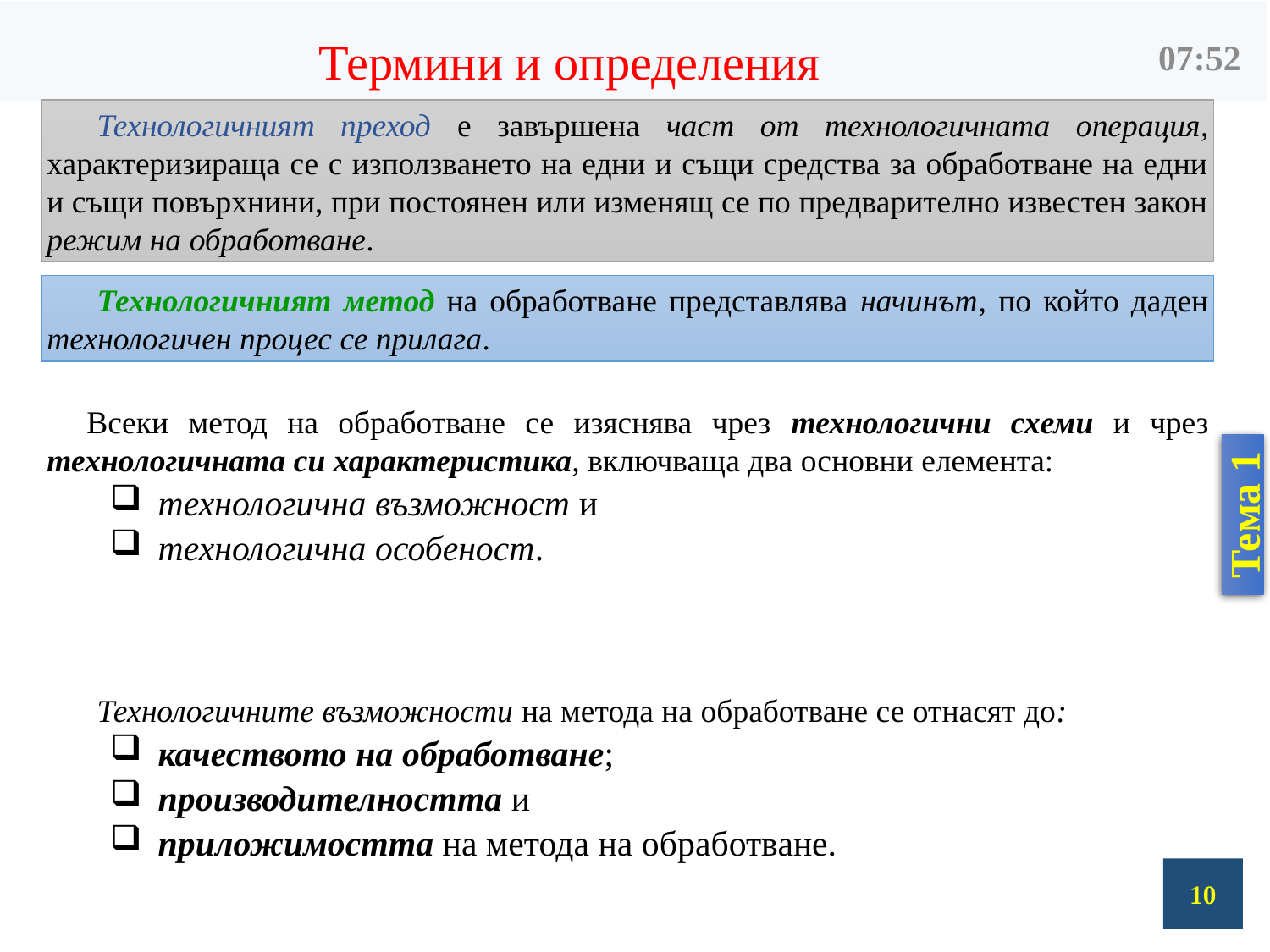

07:52
# Термини и определения
Технологичният преход е завършена част от технологичната операция, характеризираща се с използването на едни и същи средства за обработване на едни и същи повърхнини, при постоянен или изменящ се по предварително известен закон режим на обработване.
Технологичният метод на обработване представлява начинът, по който даден технологичен процес се прилага.
Всеки метод на обработване се изяснява чрез технологични схеми и чрез технологичната си характеристика, включваща два основни елемента:
технологична възможност и
технологична особеност.
Технологичните възможности на метода на обработване се отнасят до:
качеството на обработване;
производителността и
приложимостта на метода на обработване.
10